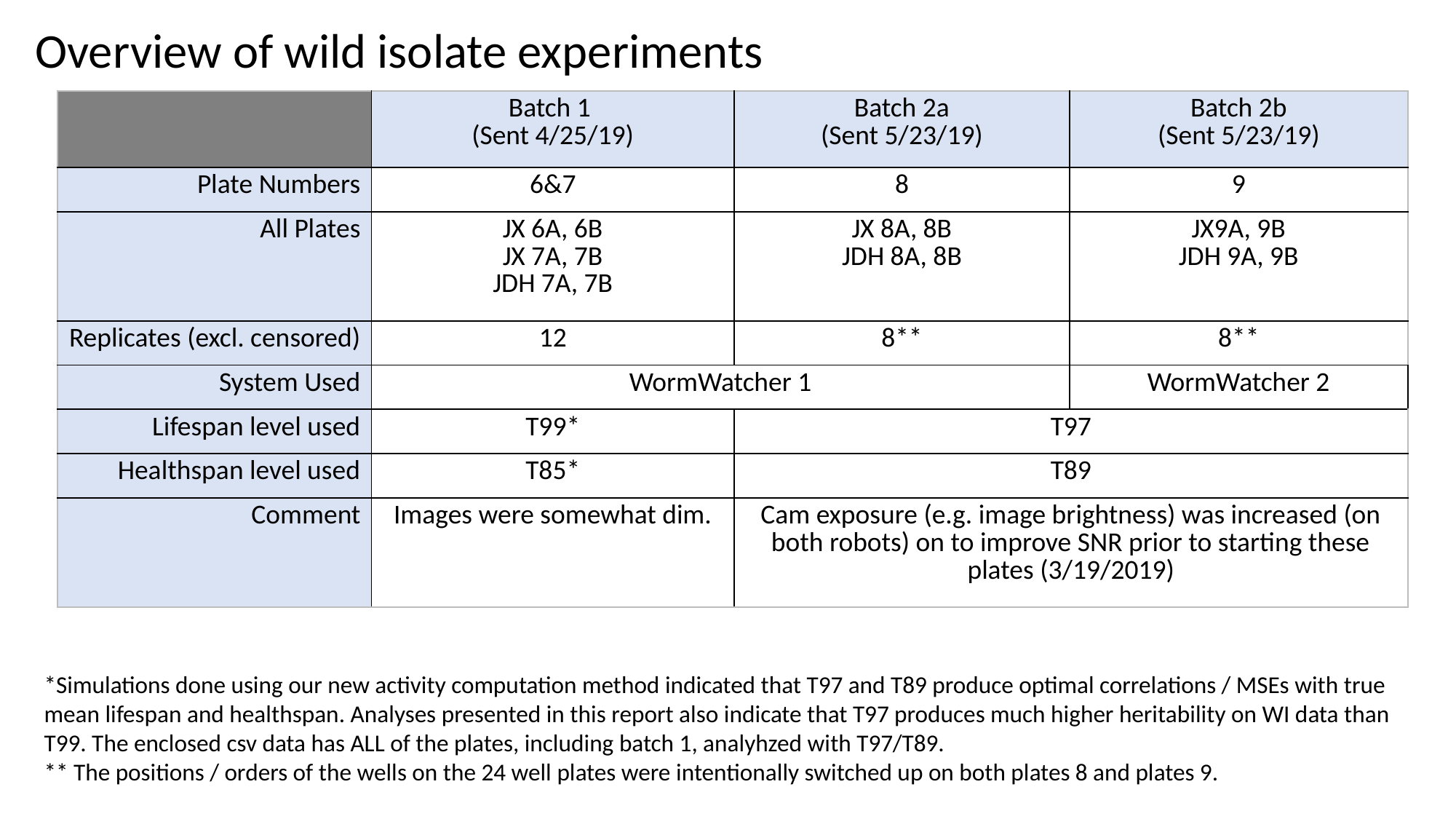

Overview of wild isolate experiments
|  | Batch 1 (Sent 4/25/19) | Batch 2a (Sent 5/23/19) | Batch 2b (Sent 5/23/19) |
| --- | --- | --- | --- |
| Plate Numbers | 6&7 | 8 | 9 |
| All Plates | JX 6A, 6B JX 7A, 7B JDH 7A, 7B | JX 8A, 8B JDH 8A, 8B | JX9A, 9B JDH 9A, 9B |
| Replicates (excl. censored) | 12 | 8\*\* | 8\*\* |
| System Used | WormWatcher 1 |  | WormWatcher 2 |
| Lifespan level used | T99\* | T97 |  |
| Healthspan level used | T85\* | T89 |  |
| Comment | Images were somewhat dim. | Cam exposure (e.g. image brightness) was increased (on both robots) on to improve SNR prior to starting these plates (3/19/2019) |  |
*Simulations done using our new activity computation method indicated that T97 and T89 produce optimal correlations / MSEs with true mean lifespan and healthspan. Analyses presented in this report also indicate that T97 produces much higher heritability on WI data than T99. The enclosed csv data has ALL of the plates, including batch 1, analyhzed with T97/T89.
** The positions / orders of the wells on the 24 well plates were intentionally switched up on both plates 8 and plates 9.